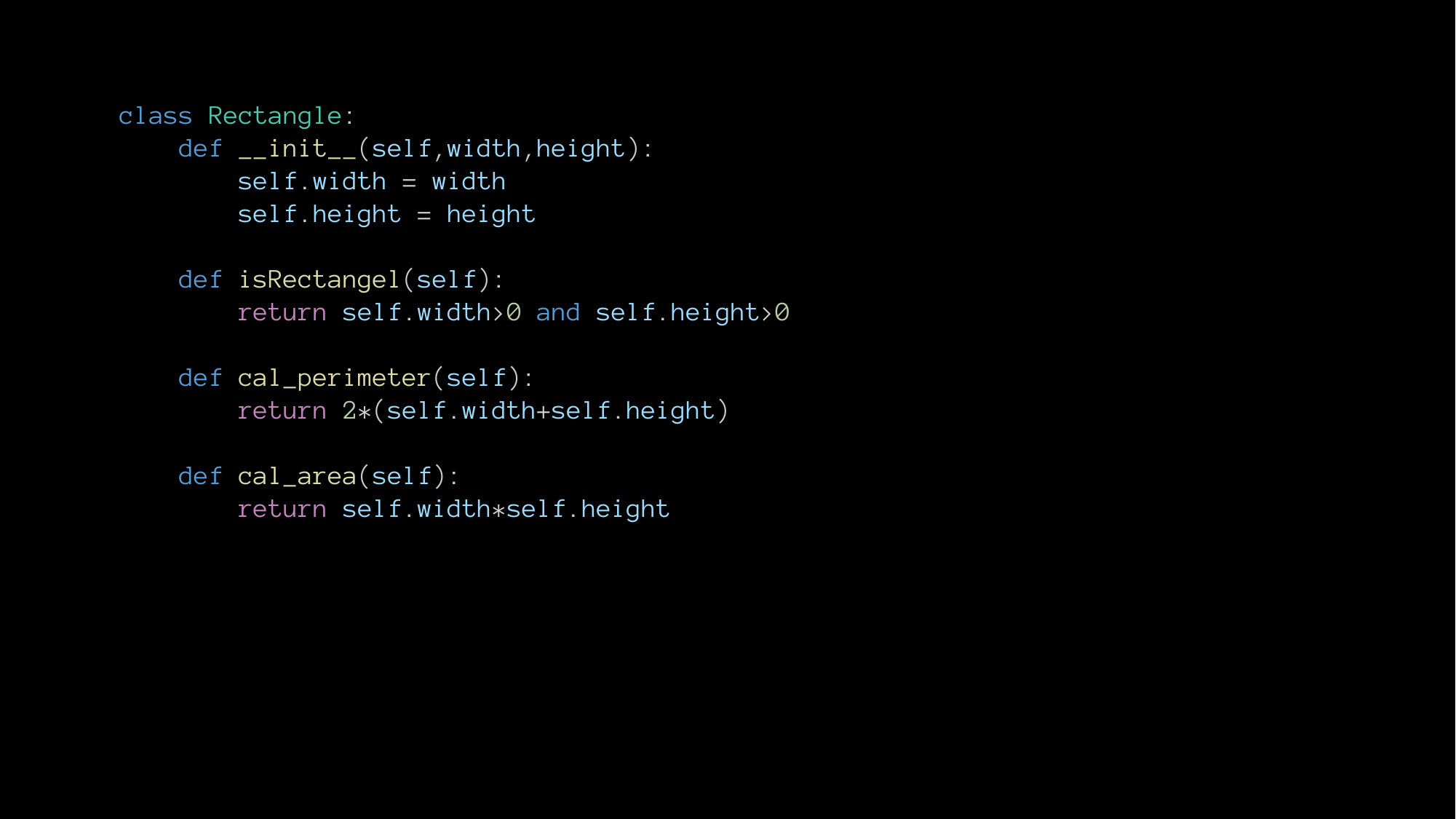

class Rectangle:
    def __init__(self,width,height):
        self.width = width
        self.height = height

    def isRectangel(self):
        return self.width>0 and self.height>0

    def cal_perimeter(self):
        return 2*(self.width+self.height)

    def cal_area(self):
        return self.width*self.height